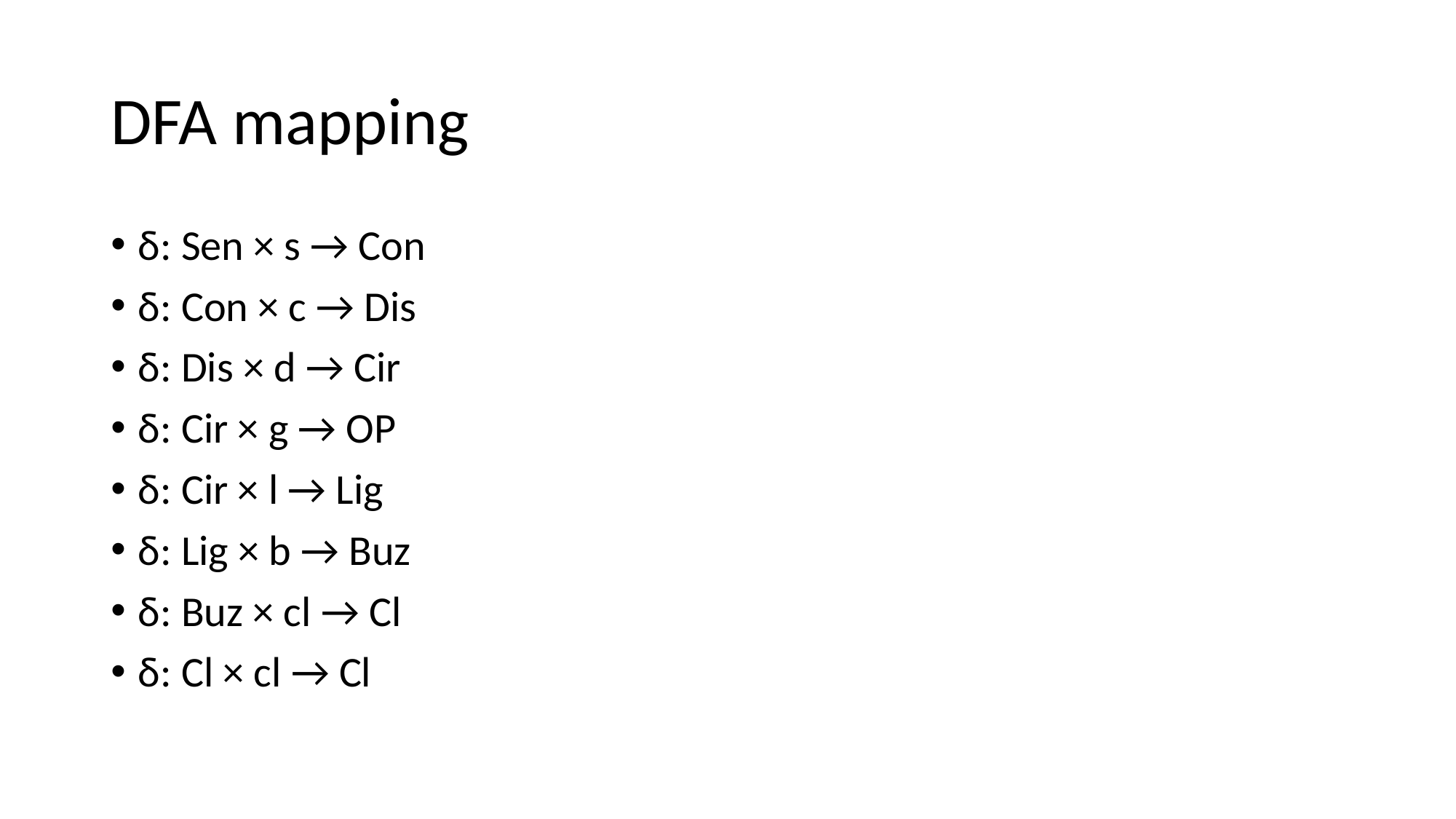

# DFA mapping
δ: Sen × s → Con
δ: Con × c → Dis
δ: Dis × d → Cir
δ: Cir × g → OP
δ: Cir × l → Lig
δ: Lig × b → Buz
δ: Buz × cl → Cl
δ: Cl × cl → Cl